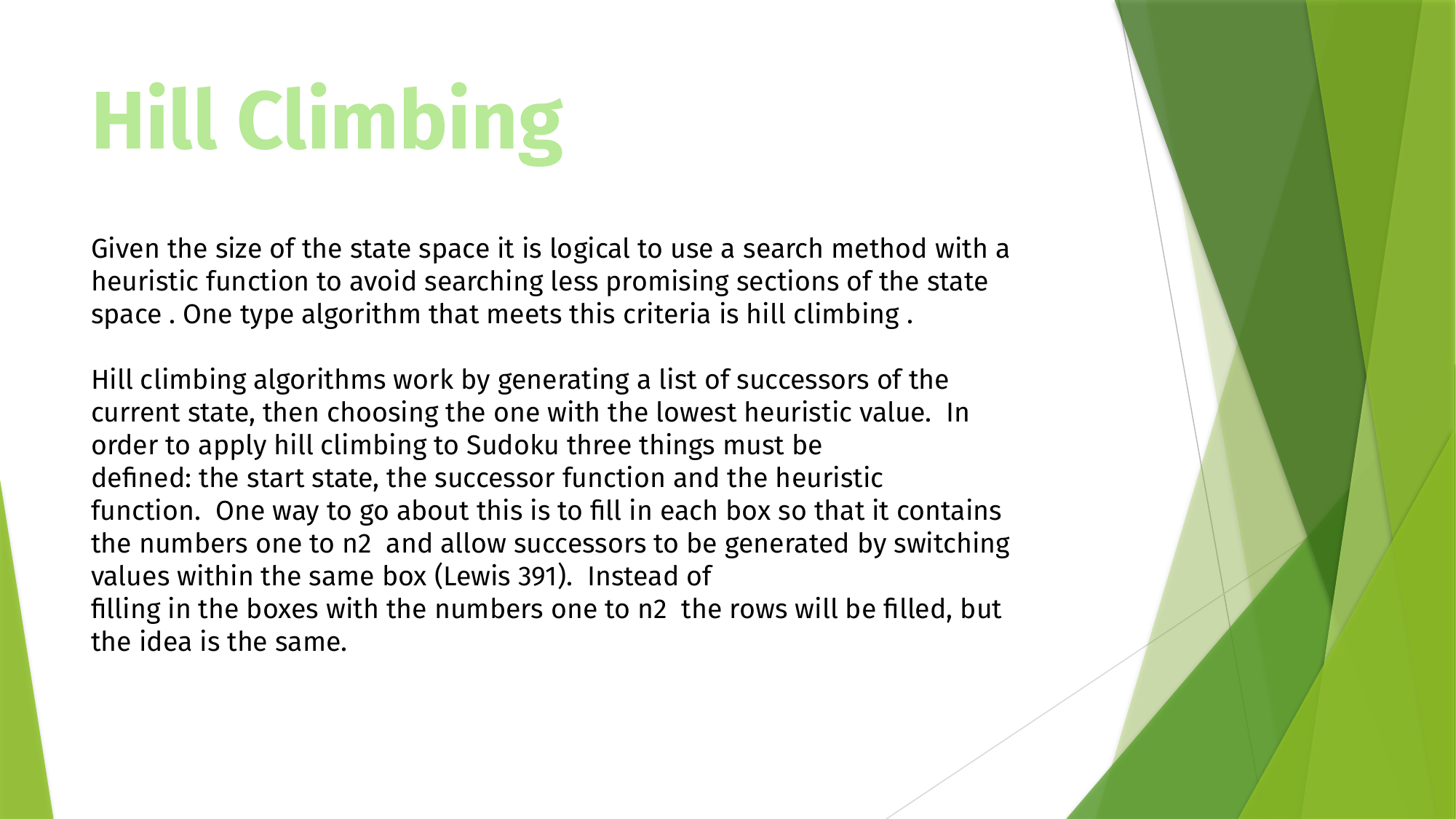

Hill Climbing

Given the size of the state space it is logical to use a search method with a
heuristic function to avoid searching less promising sections of the state space . One type algorithm that meets this criteria is hill climbing .

Hill climbing algorithms work by generating a list of successors of the current state, then choosing the one with the lowest heuristic value.  In
order to apply hill climbing to Sudoku three things must be defined: the start state, the successor function and the heuristic function.  One way to go about this is to fill in each box so that it contains
the numbers one to n2  and allow successors to be generated by switching values within the same box (Lewis 391).  Instead of filling in the boxes with the numbers one to n2  the rows will be filled, but
the idea is the same.